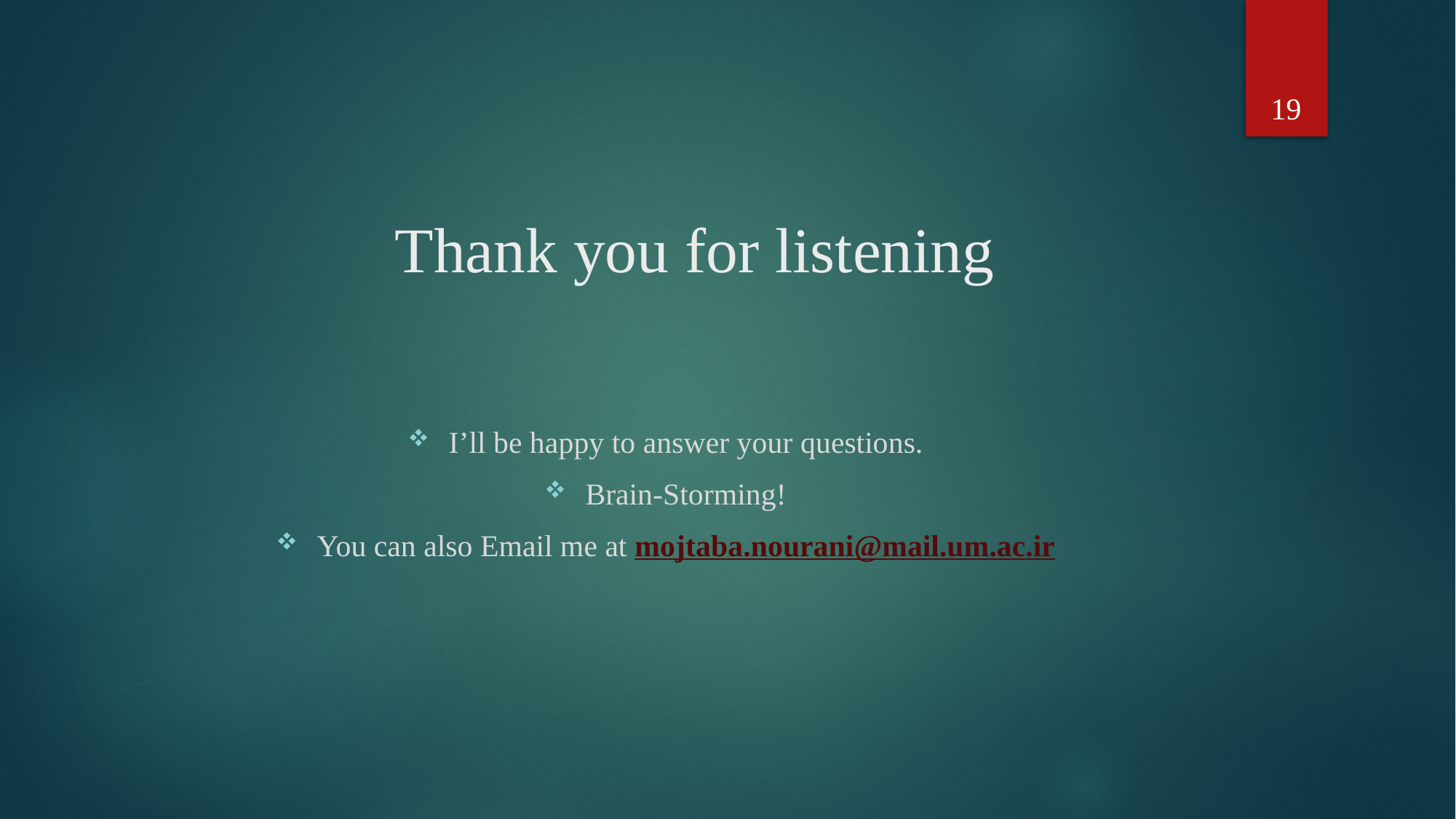

19
# Thank you for listening
I’ll be happy to answer your questions.
Brain-Storming!
You can also Email me at mojtaba.nourani@mail.um.ac.ir